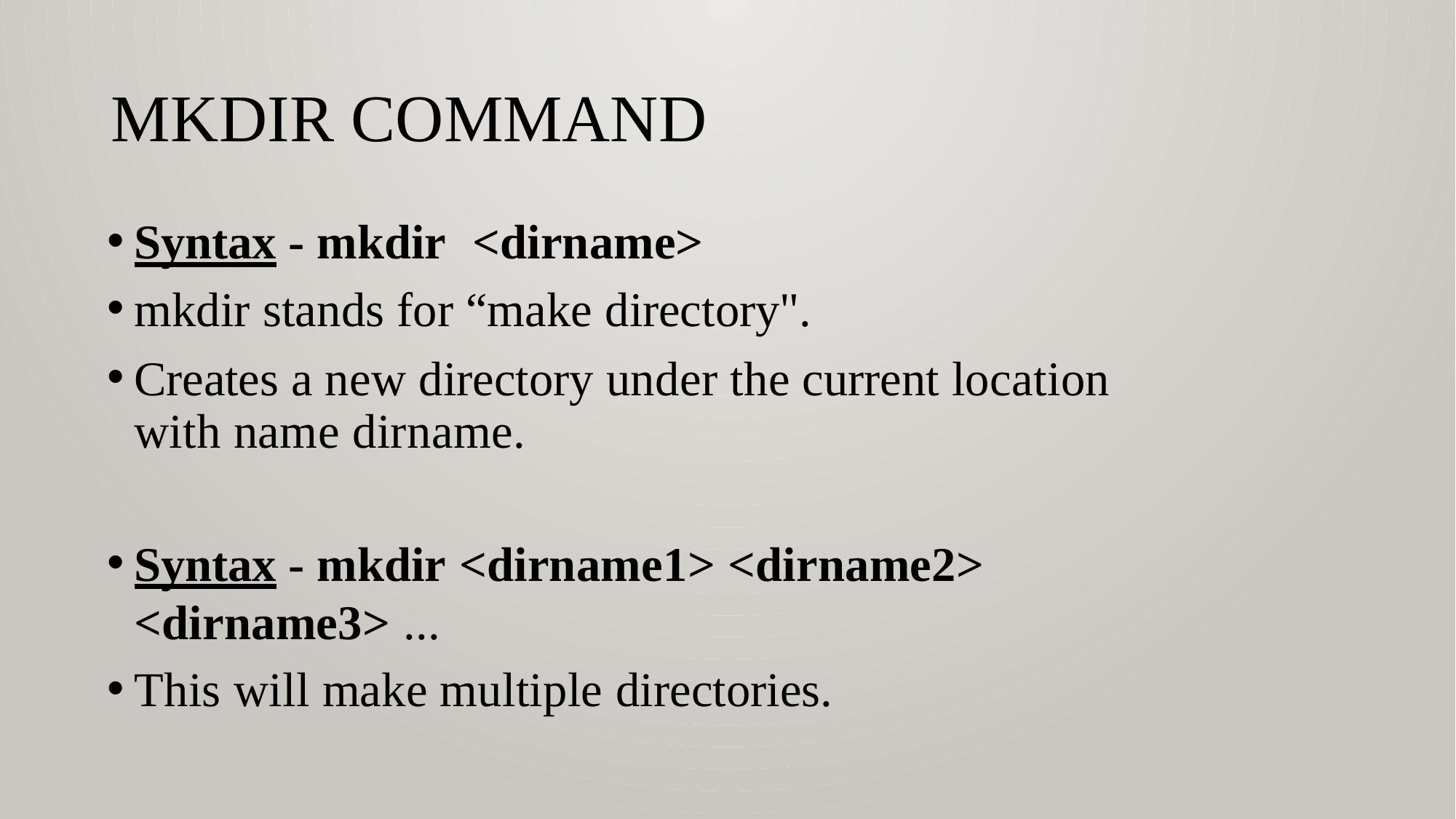

# mkdir command
Syntax - mkdir	<dirname>
mkdir stands for “make directory".
Creates a new directory under the current location  with name dirname.

Syntax - mkdir <dirname1> <dirname2> <dirname3> ...
This will make multiple directories.